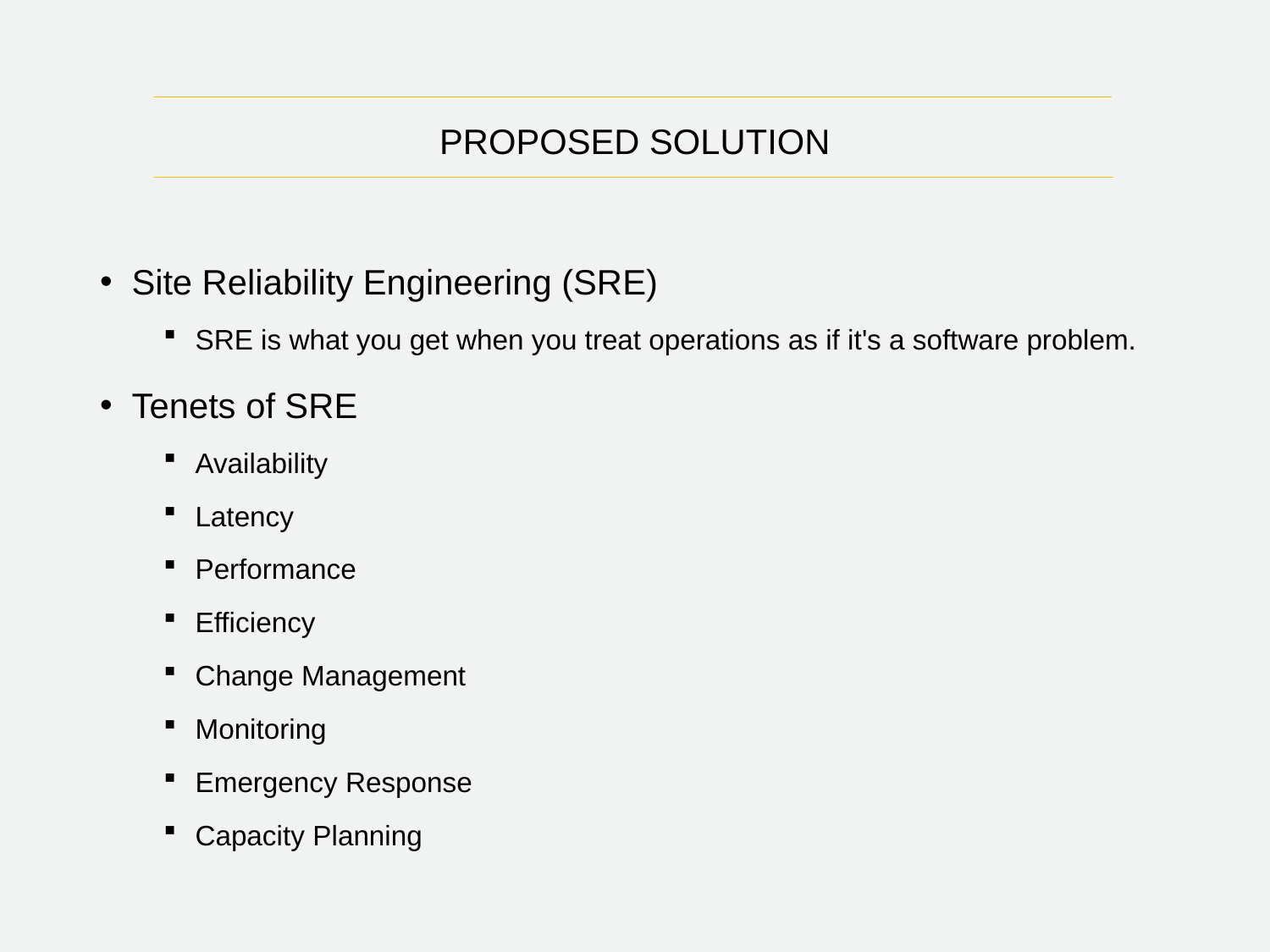

# PROPOSED SOLUTION
Site Reliability Engineering (SRE)
SRE is what you get when you treat operations as if it's a software problem.
Tenets of SRE
Availability
Latency
Performance
Efficiency
Change Management
Monitoring
Emergency Response
Capacity Planning